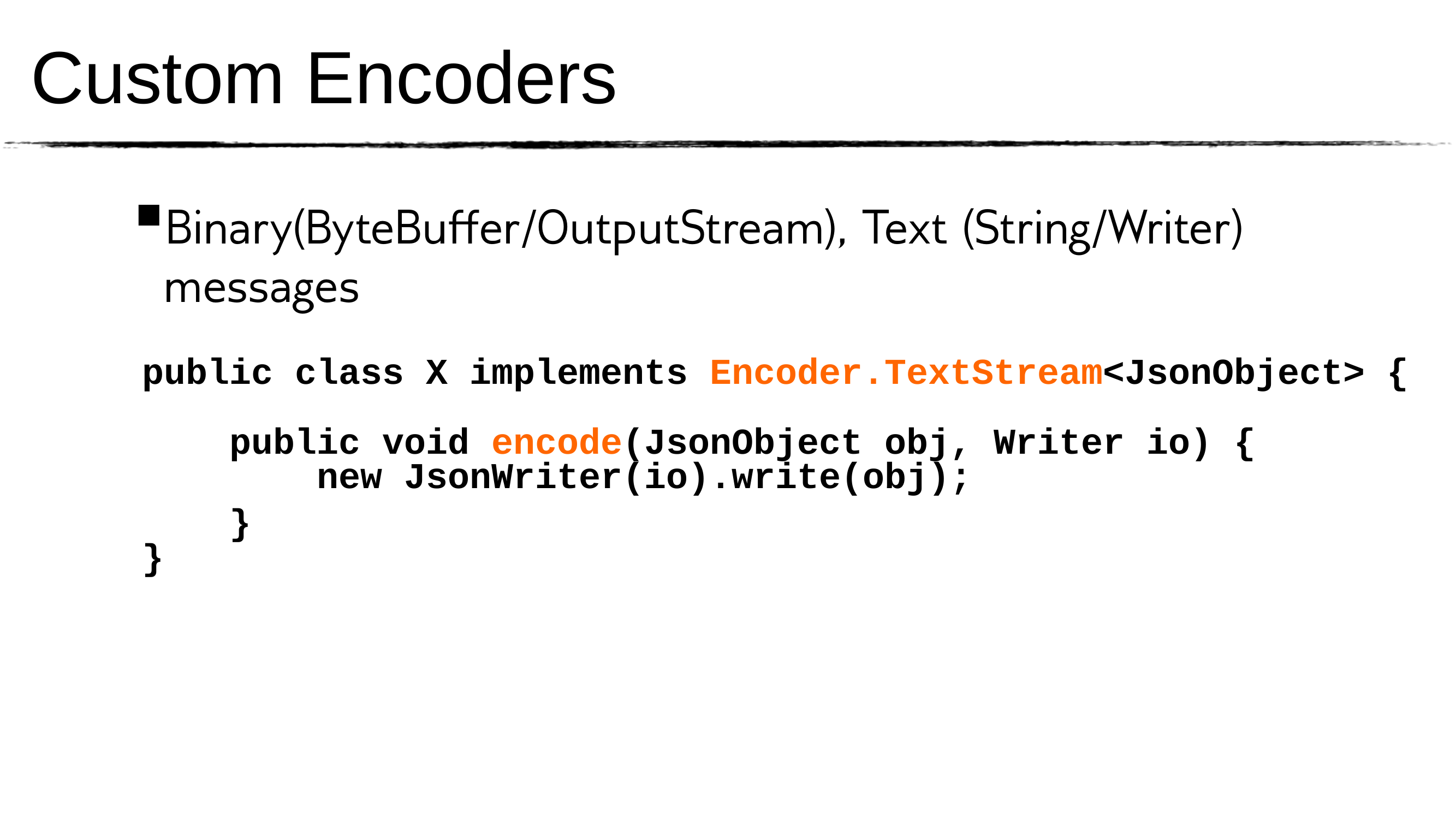

# Custom Encoders
Binary(ByteBuffer/OutputStream), Text (String/Writer) messages
public class X implements Encoder.TextStream<JsonObject> {
    public void encode(JsonObject obj, Writer io) {
        new JsonWriter(io).write(obj);
    }
}